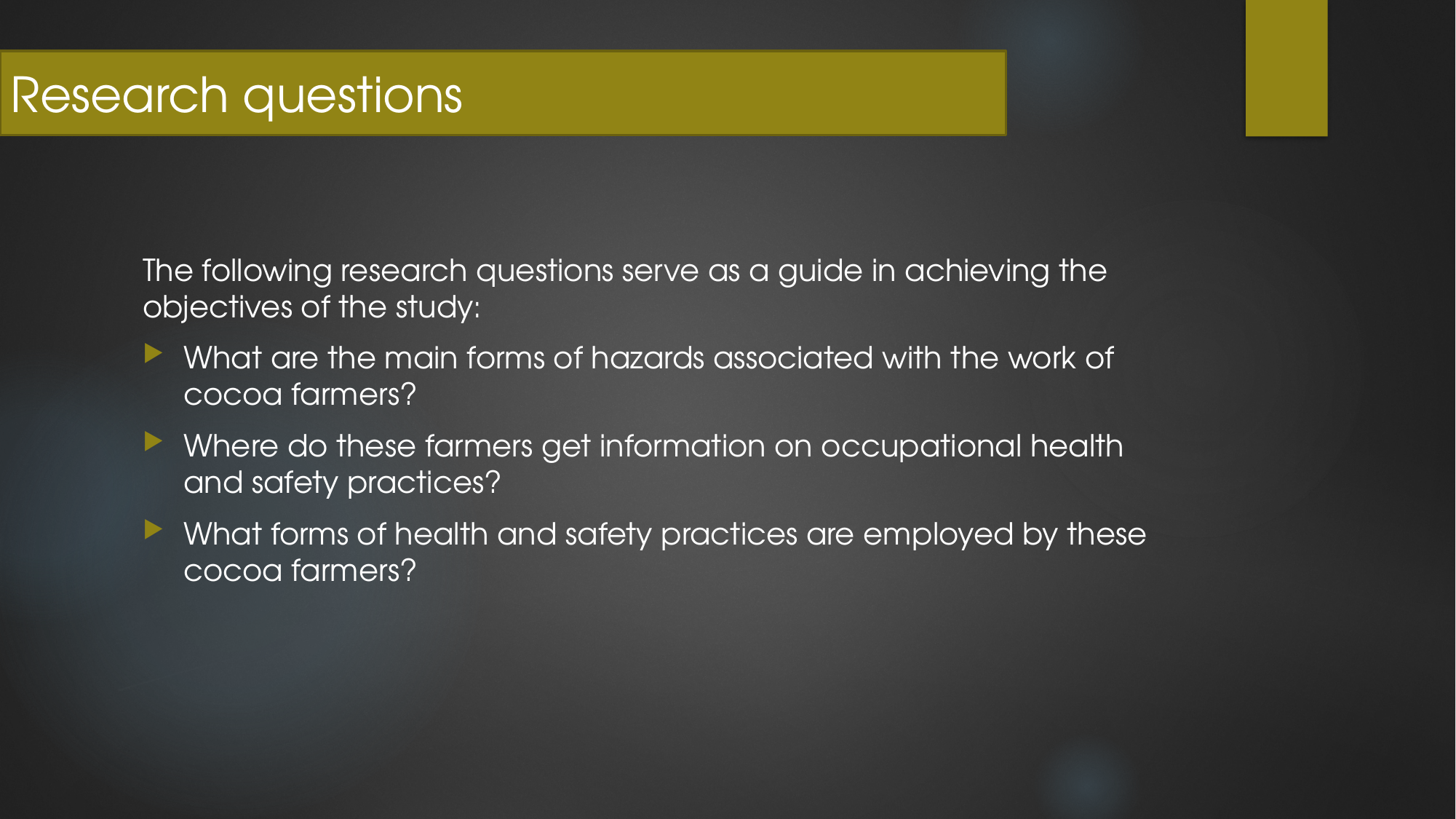

Research questions
The following research questions serve as a guide in achieving the objectives of the study:
What are the main forms of hazards associated with the work of cocoa farmers?
Where do these farmers get information on occupational health and safety practices?
What forms of health and safety practices are employed by these cocoa farmers?